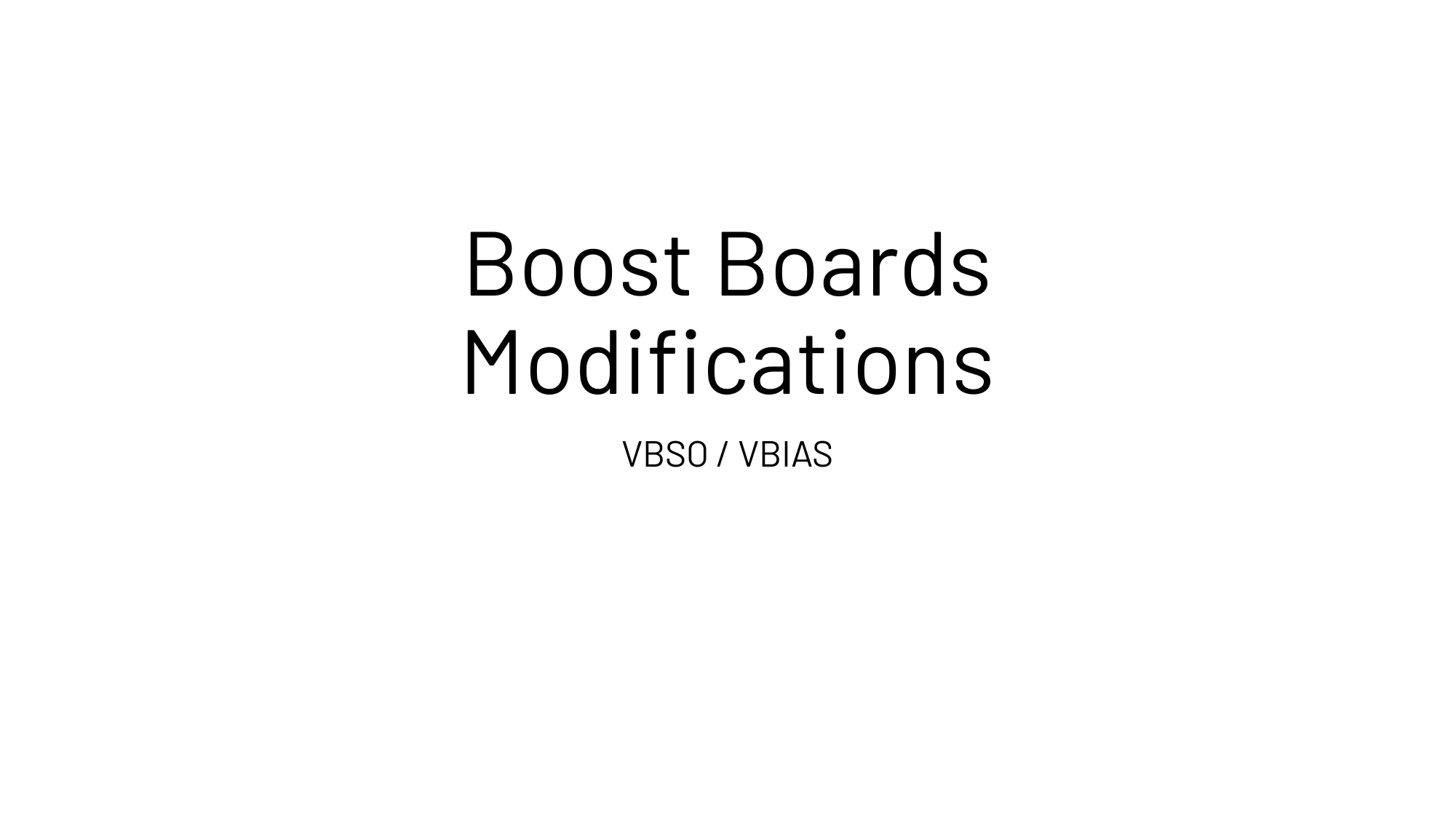

# Boost Boards Modifications
VBSO / VBIAS